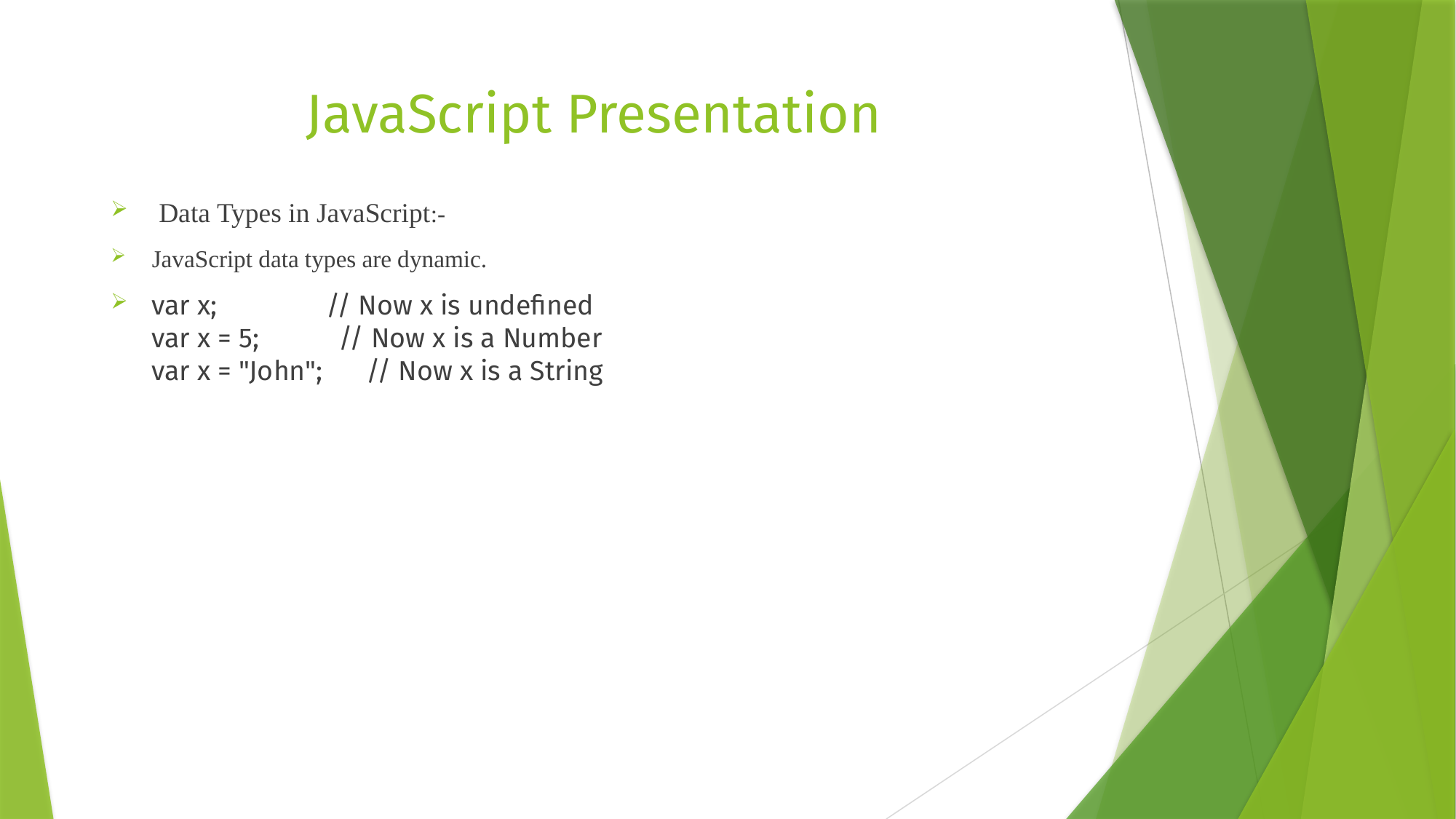

# JavaScript Presentation
 Data Types in JavaScript:-
JavaScript data types are dynamic.
var x;               // Now x is undefined
var x = 5;           // Now x is a Number
var x = "John";      // Now x is a String